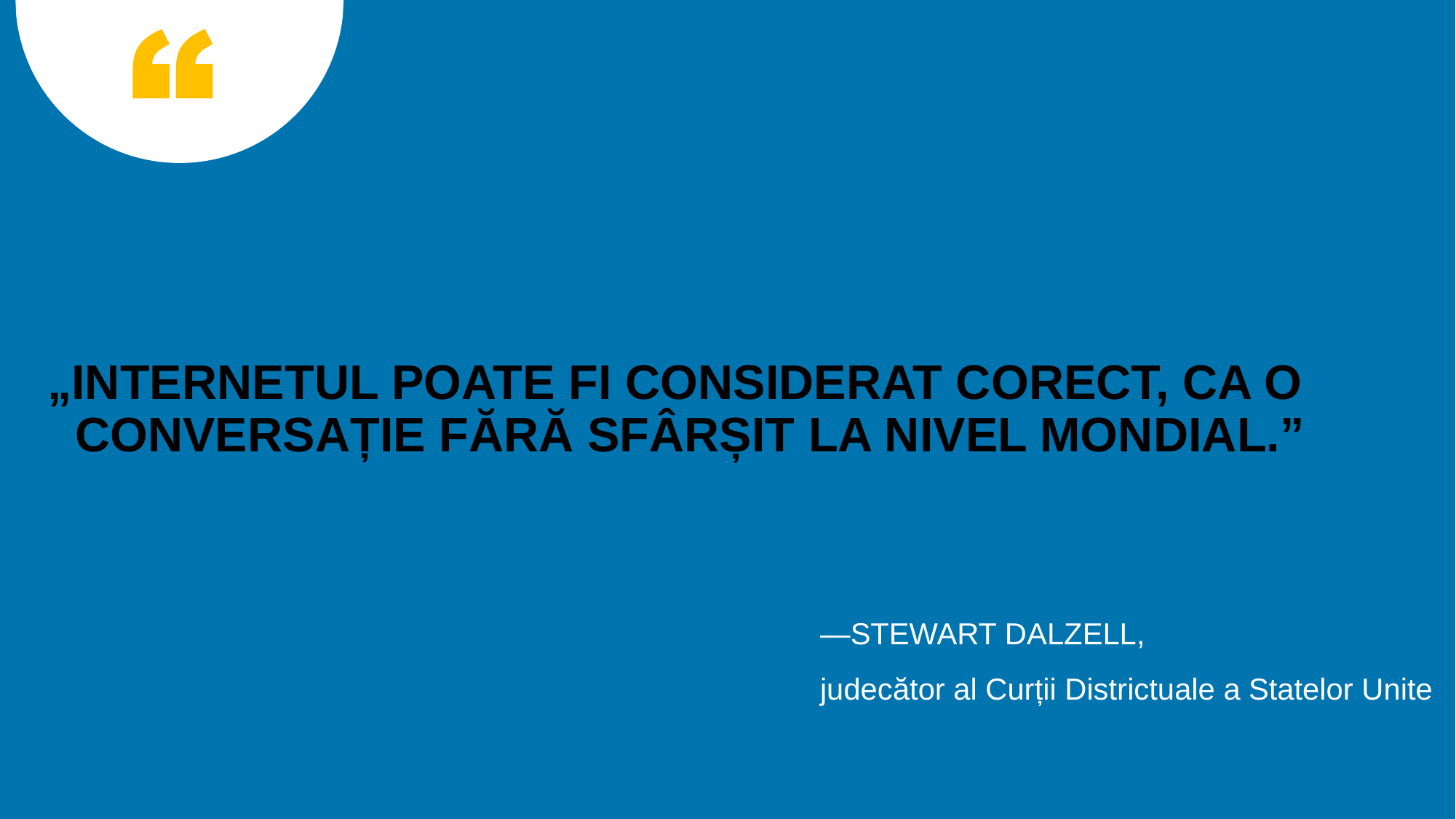

„INTERNETUL POATE FI CONSIDERAT CORECT, CA O CONVERSAȚIE FĂRĂ SFÂRȘIT LA NIVEL MONDIAL.”
—STEWART DALZELL,
judecător al Curții Districtuale a Statelor Unite
2